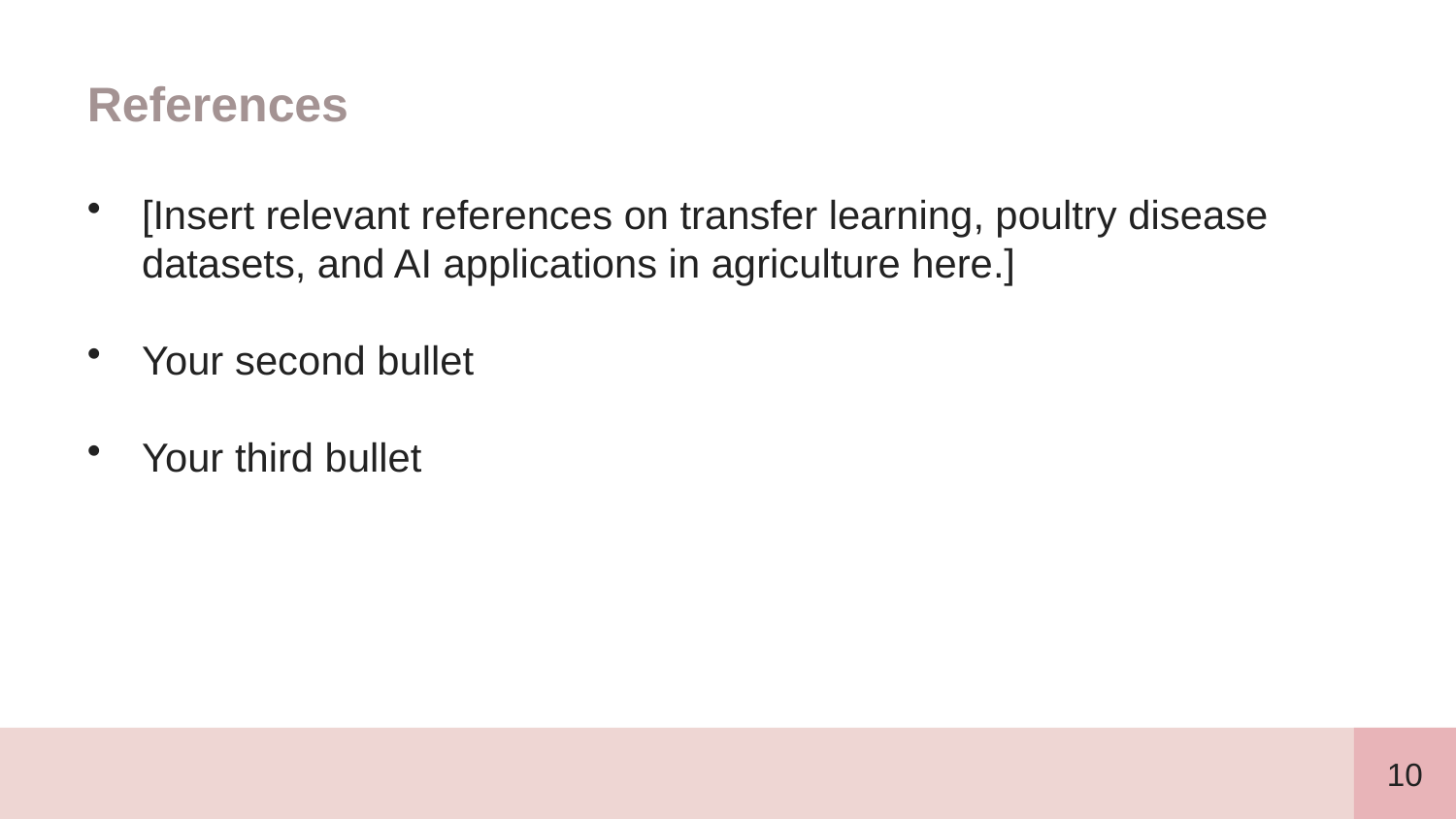

References
[Insert relevant references on transfer learning, poultry disease datasets, and AI applications in agriculture here.]

Your second bullet

Your third bullet

10